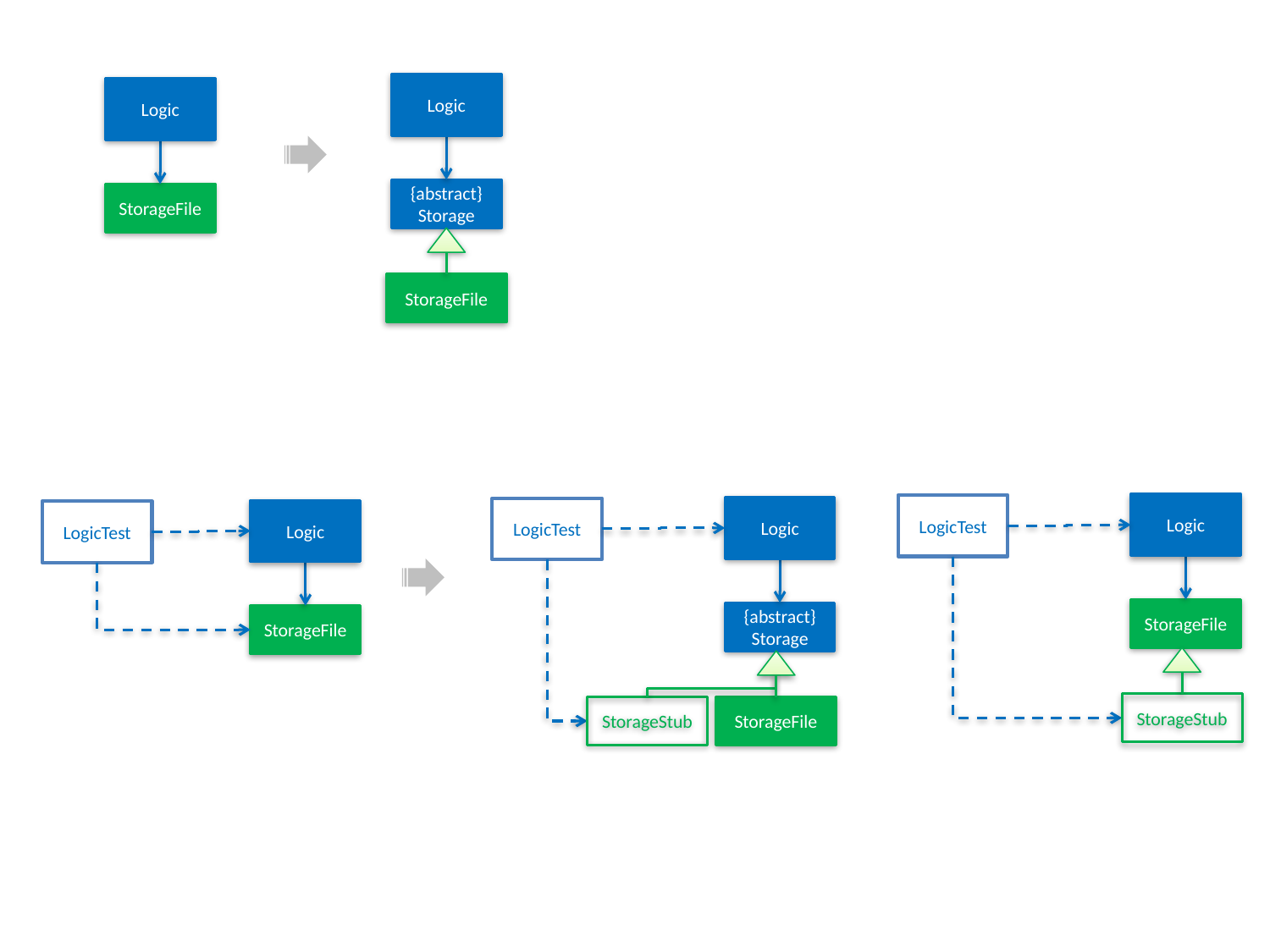

Logic
Logic

{abstract}
Storage
StorageFile

StorageFile
Logic
LogicTest
Logic
LogicTest
Logic
LogicTest

StorageFile
{abstract}
Storage
StorageFile

StorageStub
StorageStub
StorageFile